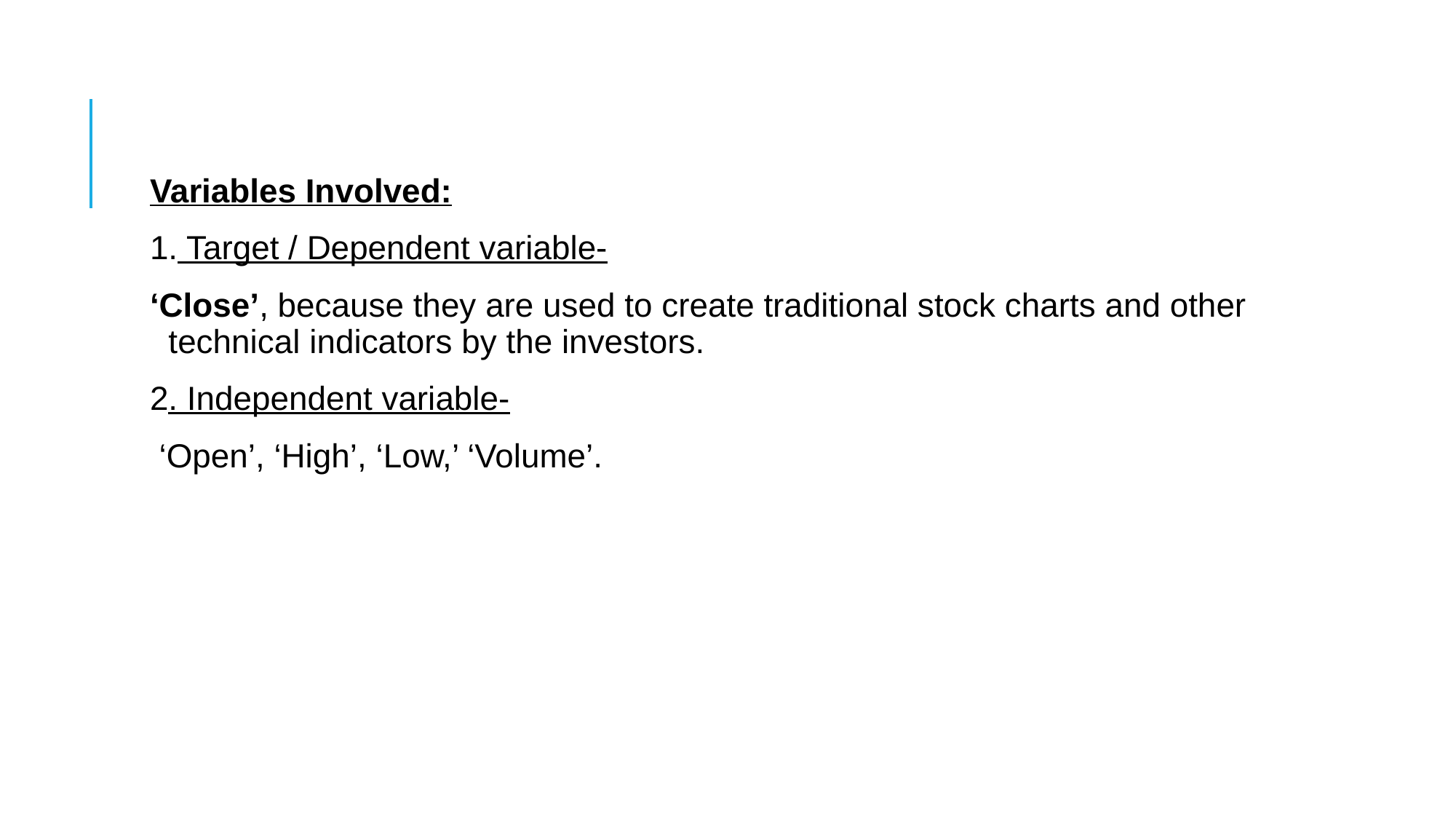

Variables Involved:
1. Target / Dependent variable-
‘Close’, because they are used to create traditional stock charts and other       technical indicators by the investors.
2. Independent variable-
 ‘Open’, ‘High’, ‘Low,’ ‘Volume’.